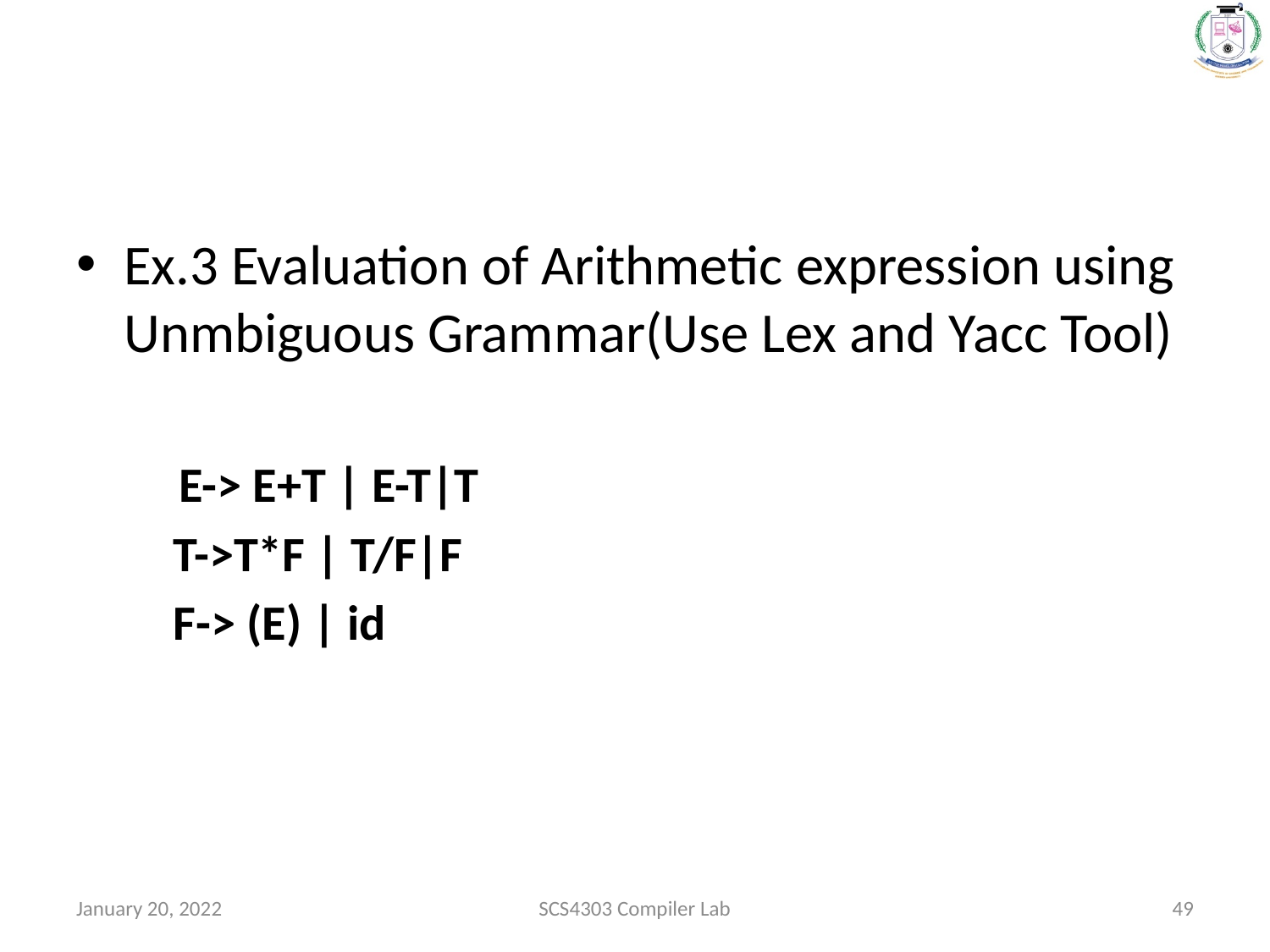

#
Ex.3 Evaluation of Arithmetic expression using Unmbiguous Grammar(Use Lex and Yacc Tool)

	E-> E+T | E-T|T
   T->T*F | T/F|F
   F-> (E) | id

January 20, 2022
SCS4303 Compiler Lab
49